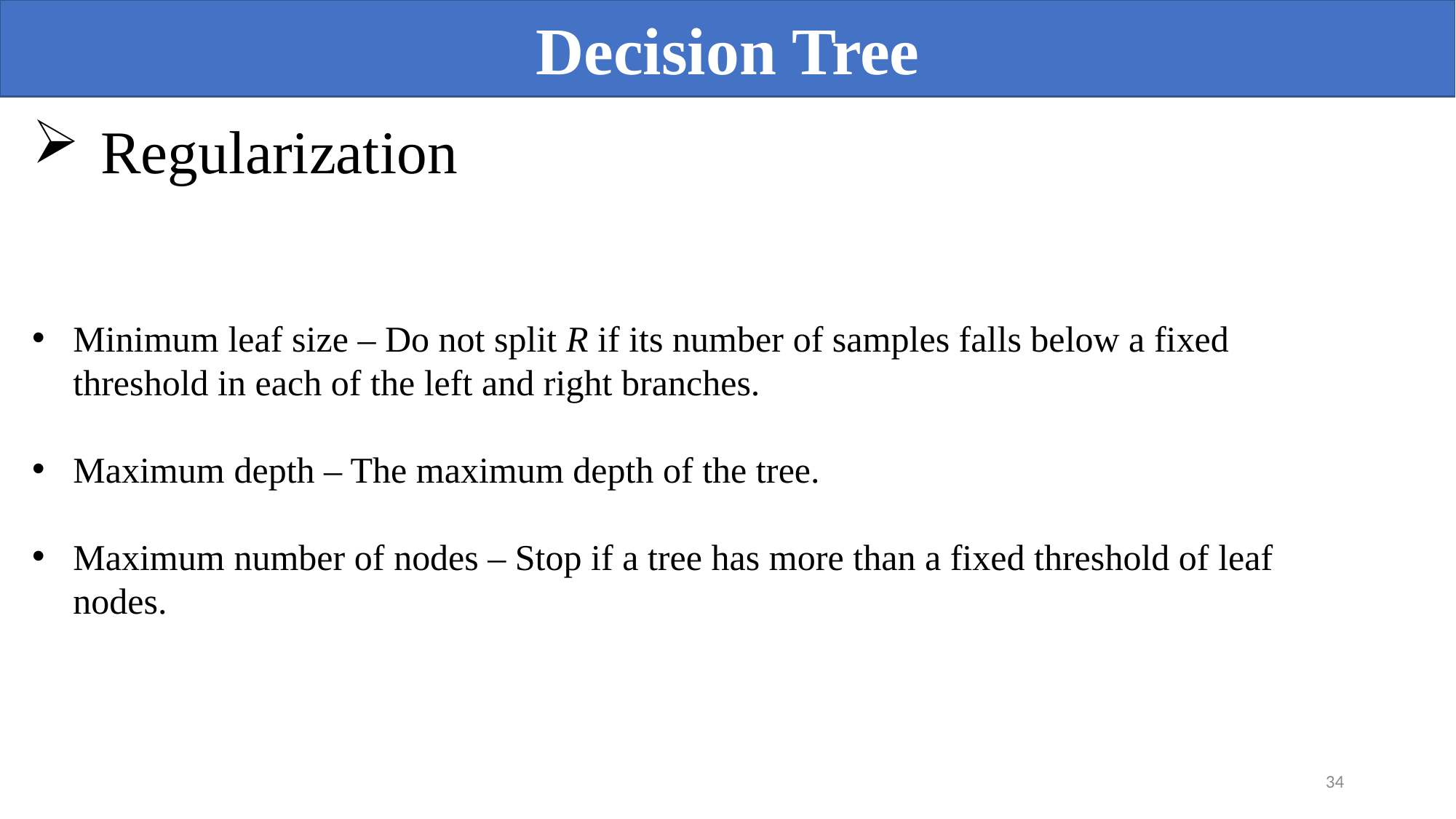

Decision Tree
Regularization
Minimum leaf size – Do not split R if its number of samples falls below a fixed threshold in each of the left and right branches.

Maximum depth – The maximum depth of the tree.

Maximum number of nodes – Stop if a tree has more than a fixed threshold of leaf nodes.
34